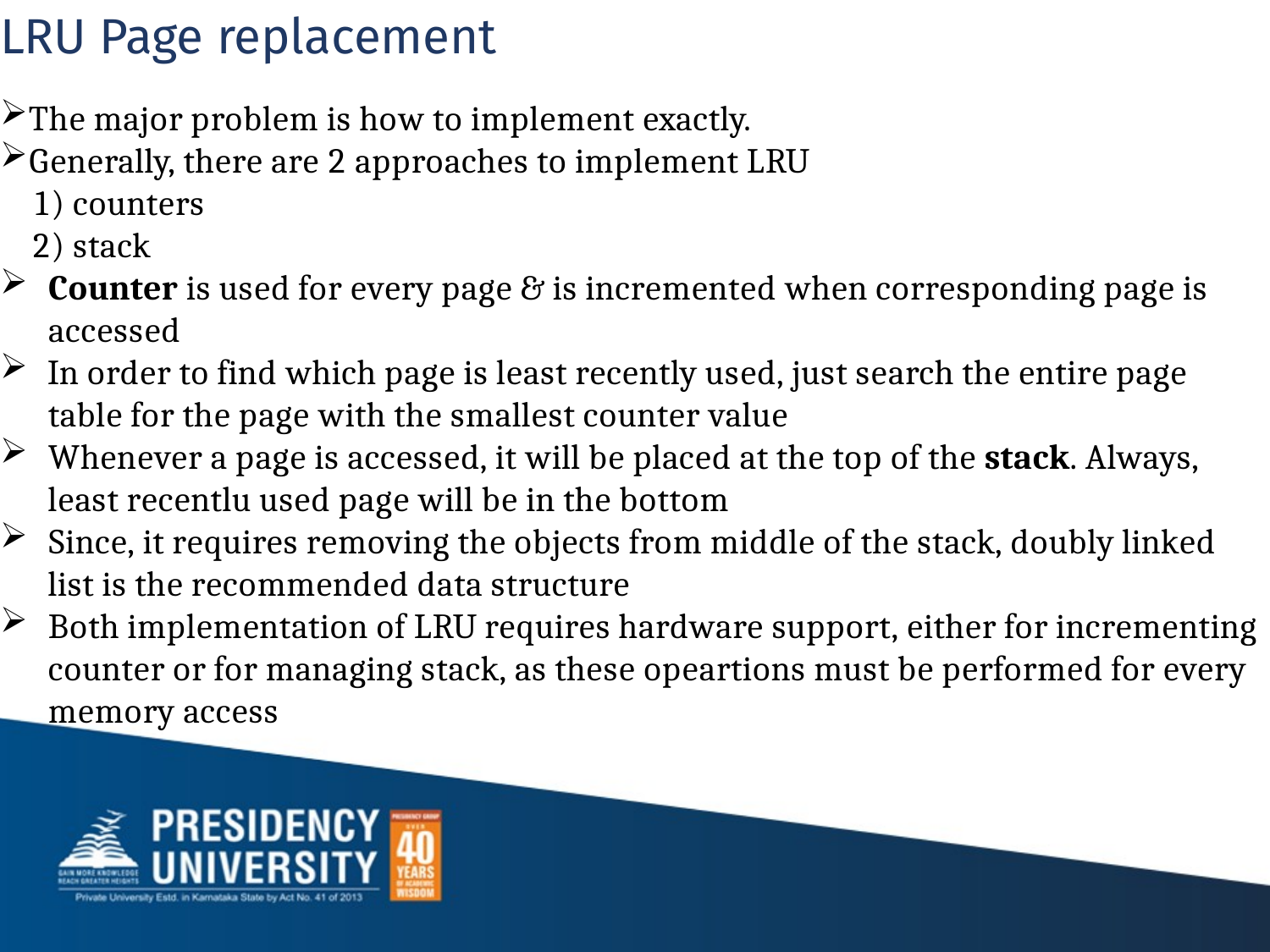

# LRU Page replacement
The major problem is how to implement exactly.
Generally, there are 2 approaches to implement LRU
    1) counters
    2) stack
Counter is used for every page & is incremented when corresponding page is accessed
In order to find which page is least recently used, just search the entire page table for the page with the smallest counter value
Whenever a page is accessed, it will be placed at the top of the stack. Always, least recentlu used page will be in the bottom
Since, it requires removing the objects from middle of the stack, doubly linked list is the recommended data structure
Both implementation of LRU requires hardware support, either for incrementing counter or for managing stack, as these opeartions must be performed for every memory access